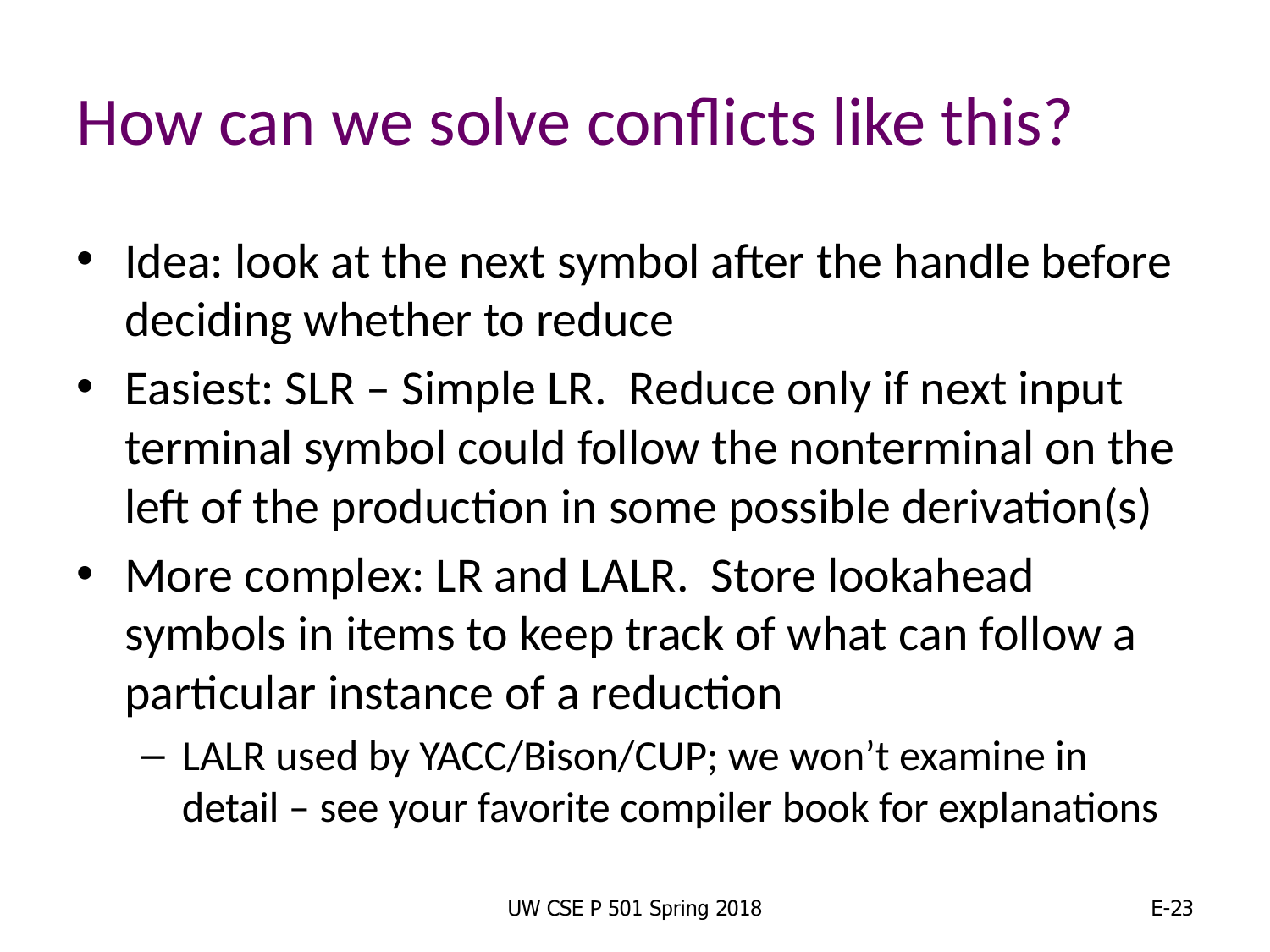

# How can we solve conflicts like this?
Idea: look at the next symbol after the handle before deciding whether to reduce
Easiest: SLR – Simple LR.  Reduce only if next input terminal symbol could follow the nonterminal on the left of the production in some possible derivation(s)
More complex: LR and LALR.  Store lookahead symbols in items to keep track of what can follow a particular instance of a reduction
LALR used by YACC/Bison/CUP; we won’t examine in detail – see your favorite compiler book for explanations
UW CSE P 501 Spring 2018
E-23